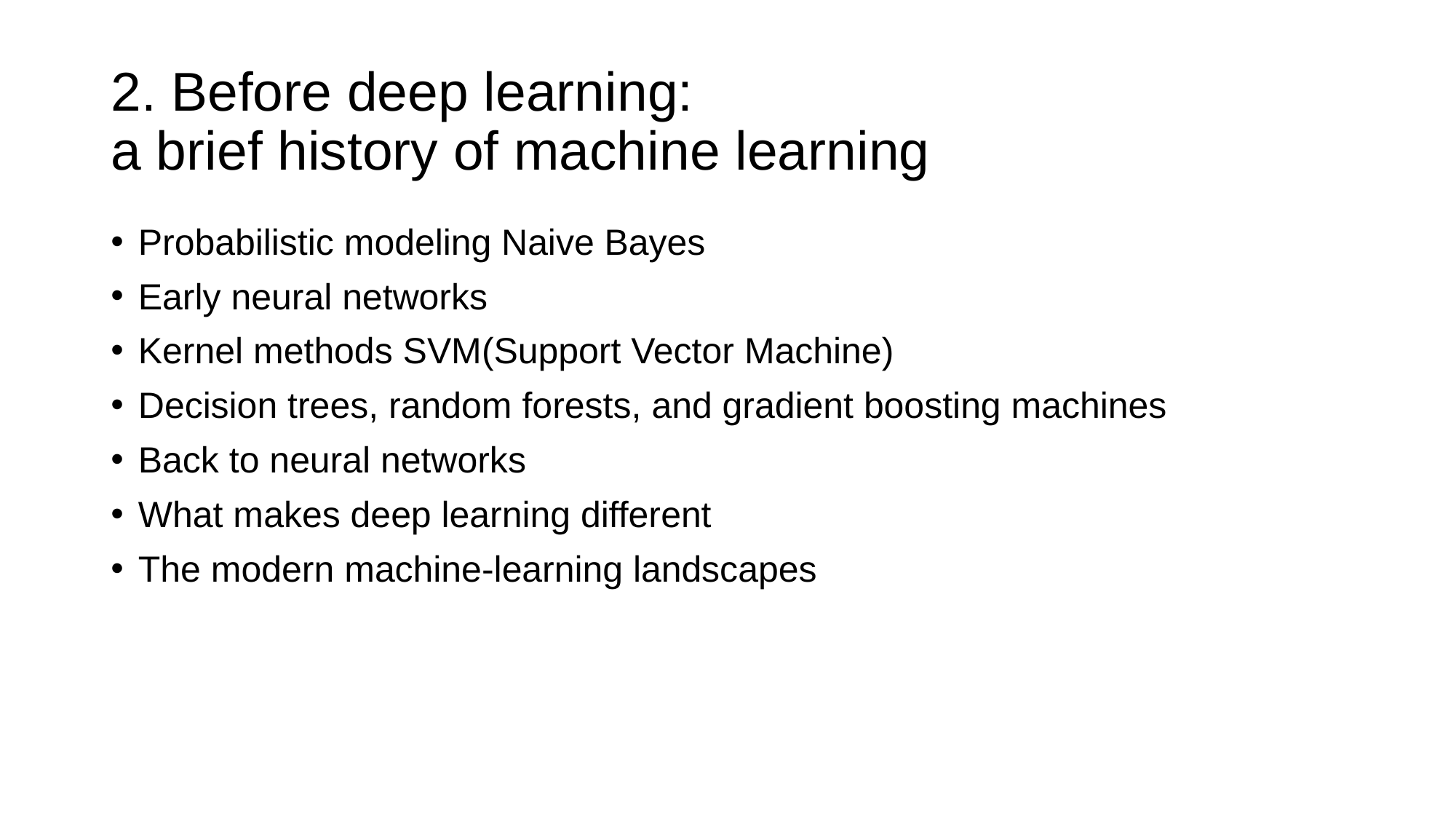

# 2. Before deep learning: a brief history of machine learning
Probabilistic modeling Naive Bayes
Early neural networks
Kernel methods SVM(Support Vector Machine)
Decision trees, random forests, and gradient boosting machines
Back to neural networks
What makes deep learning different
The modern machine-learning landscapes